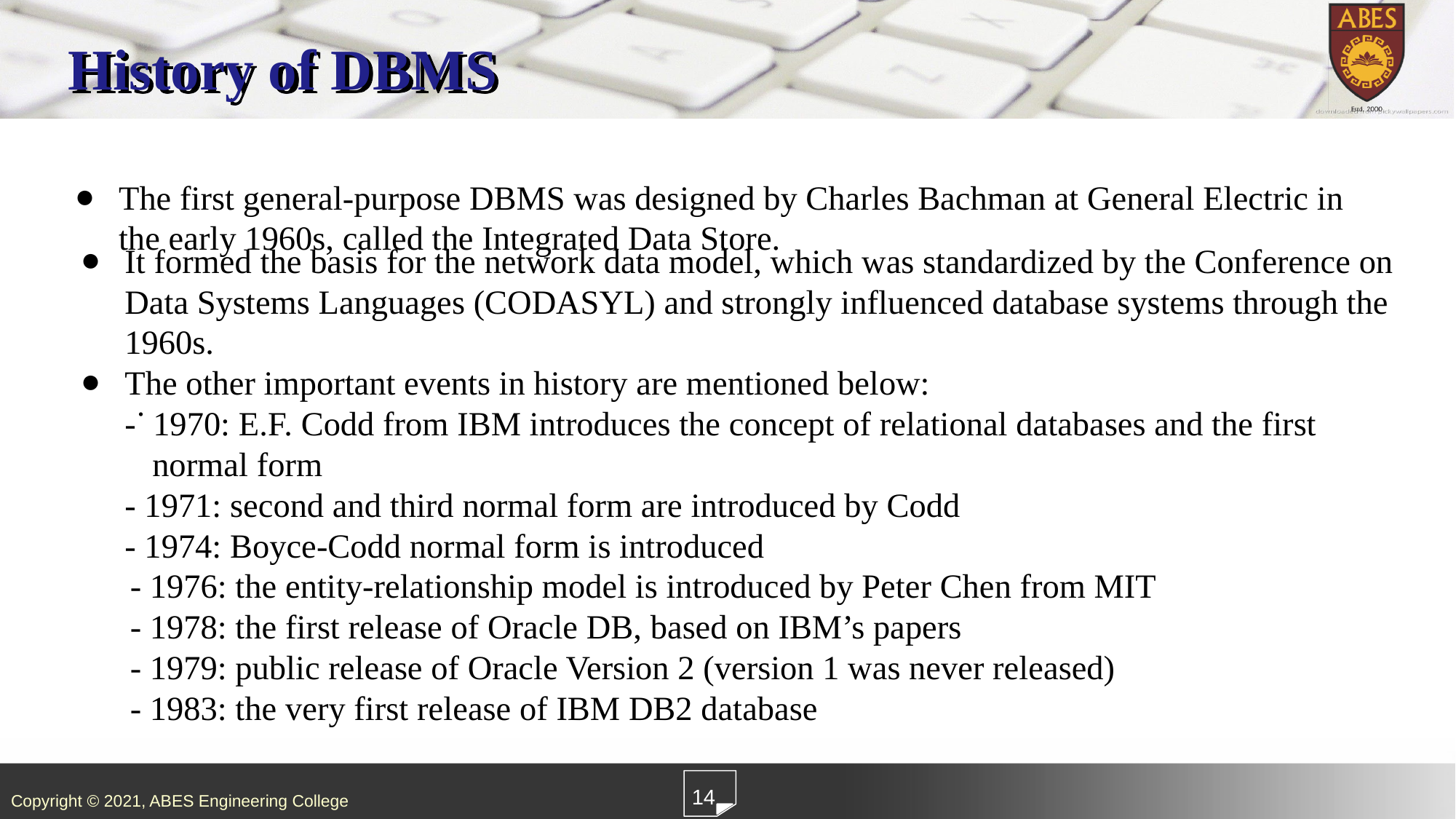

# History of DBMS
The first general-purpose DBMS was designed by Charles Bachman at General Electric in the early 1960s, called the Integrated Data Store.

.

It formed the basis for the network data model, which was standardized by the Conference on Data Systems Languages (CODASYL) and strongly influenced database systems through the 1960s.
The other important events in history are mentioned below:
-  1970: E.F. Codd from IBM introduces the concept of relational databases and the first          normal form
- 1971: second and third normal form are introduced by Codd
- 1974: Boyce-Codd normal form is introduced
       - 1976: the entity-relationship model is introduced by Peter Chen from MIT
       - 1978: the first release of Oracle DB, based on IBM’s papers
       - 1979: public release of Oracle Version 2 (version 1 was never released)
       - 1983: the very first release of IBM DB2 database

14